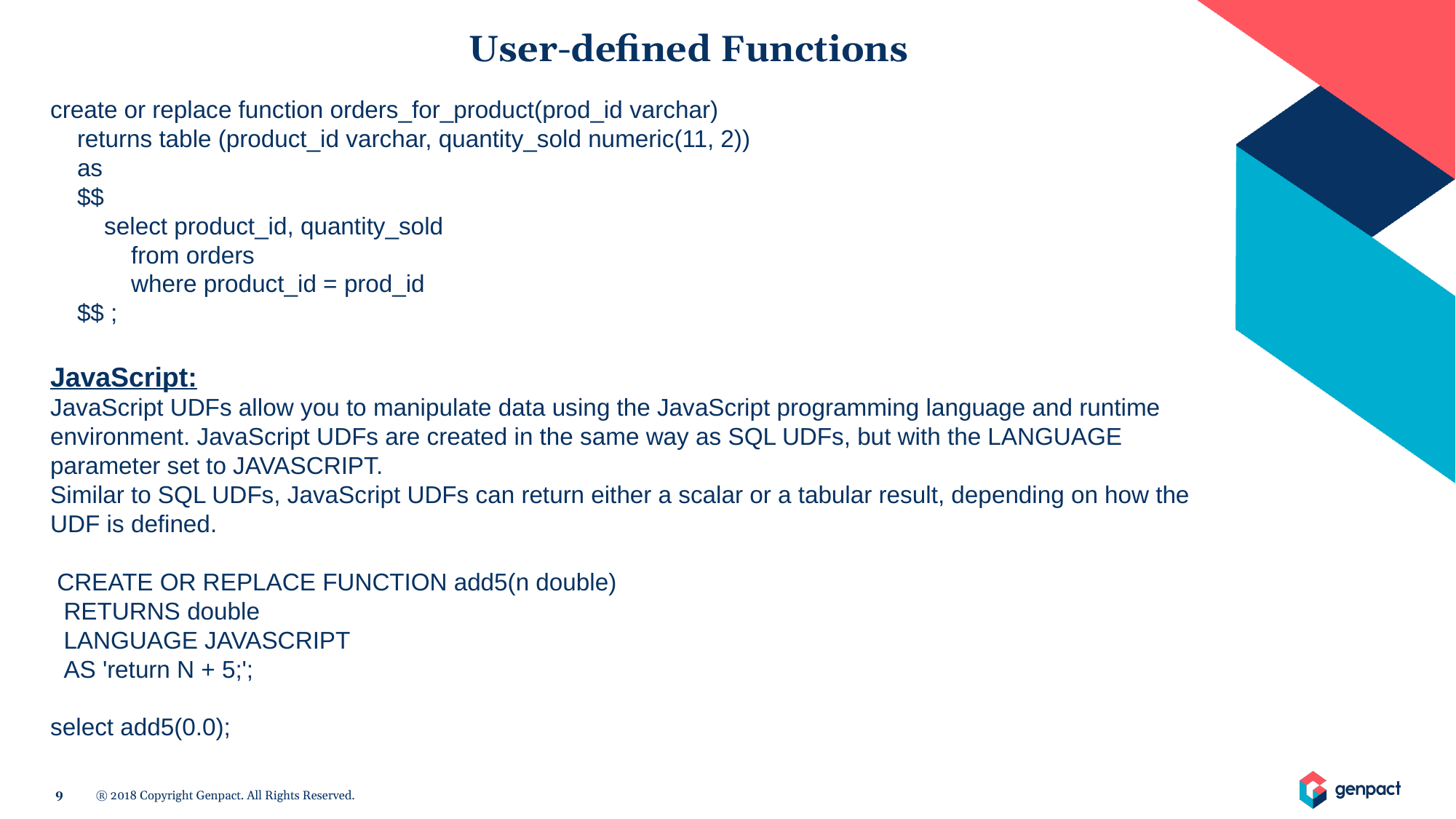

User-defined Functions

create or replace function orders_for_product(prod_id varchar)
    returns table (product_id varchar, quantity_sold numeric(11, 2))
    as
    $$
        select product_id, quantity_sold
            from orders
            where product_id = prod_id
    $$ ;

JavaScript:
JavaScript UDFs allow you to manipulate data using the JavaScript programming language and runtime environment. JavaScript UDFs are created in the same way as SQL UDFs, but with the LANGUAGE parameter set to JAVASCRIPT.
Similar to SQL UDFs, JavaScript UDFs can return either a scalar or a tabular result, depending on how the UDF is defined.
 CREATE OR REPLACE FUNCTION add5(n double)
  RETURNS double
  LANGUAGE JAVASCRIPT
  AS 'return N + 5;';

select add5(0.0);